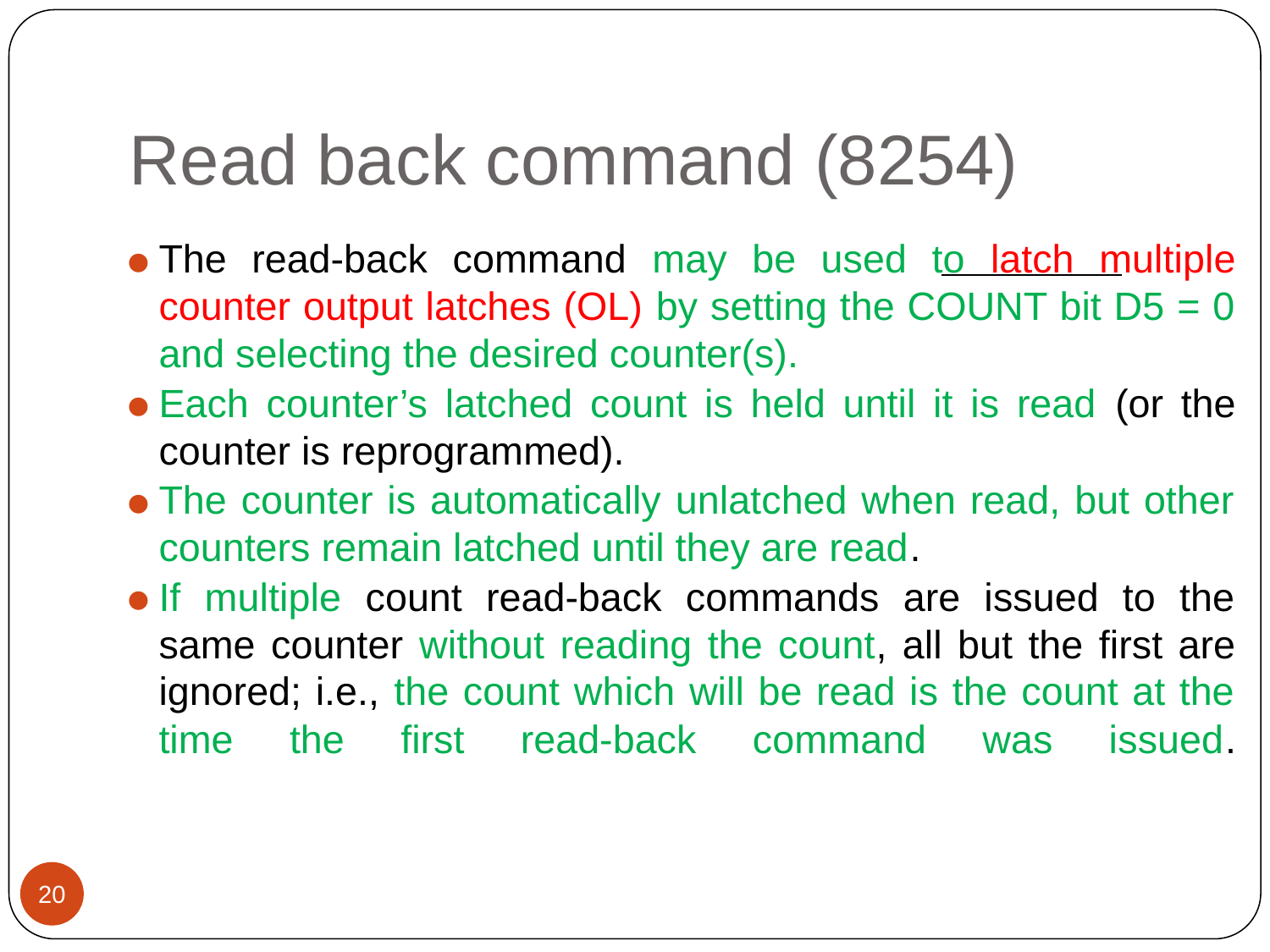

# Read back command (8254)
The read-back command may be used to latch multiple counter output latches (OL) by setting the COUNT bit D5 = 0 and selecting the desired counter(s).
Each counter’s latched count is held until it is read (or the counter is reprogrammed).
The counter is automatically unlatched when read, but other counters remain latched until they are read.
If multiple count read-back commands are issued to the same counter without reading the count, all but the first are ignored; i.e., the count which will be read is the count at the time the first read-back command was issued.
20